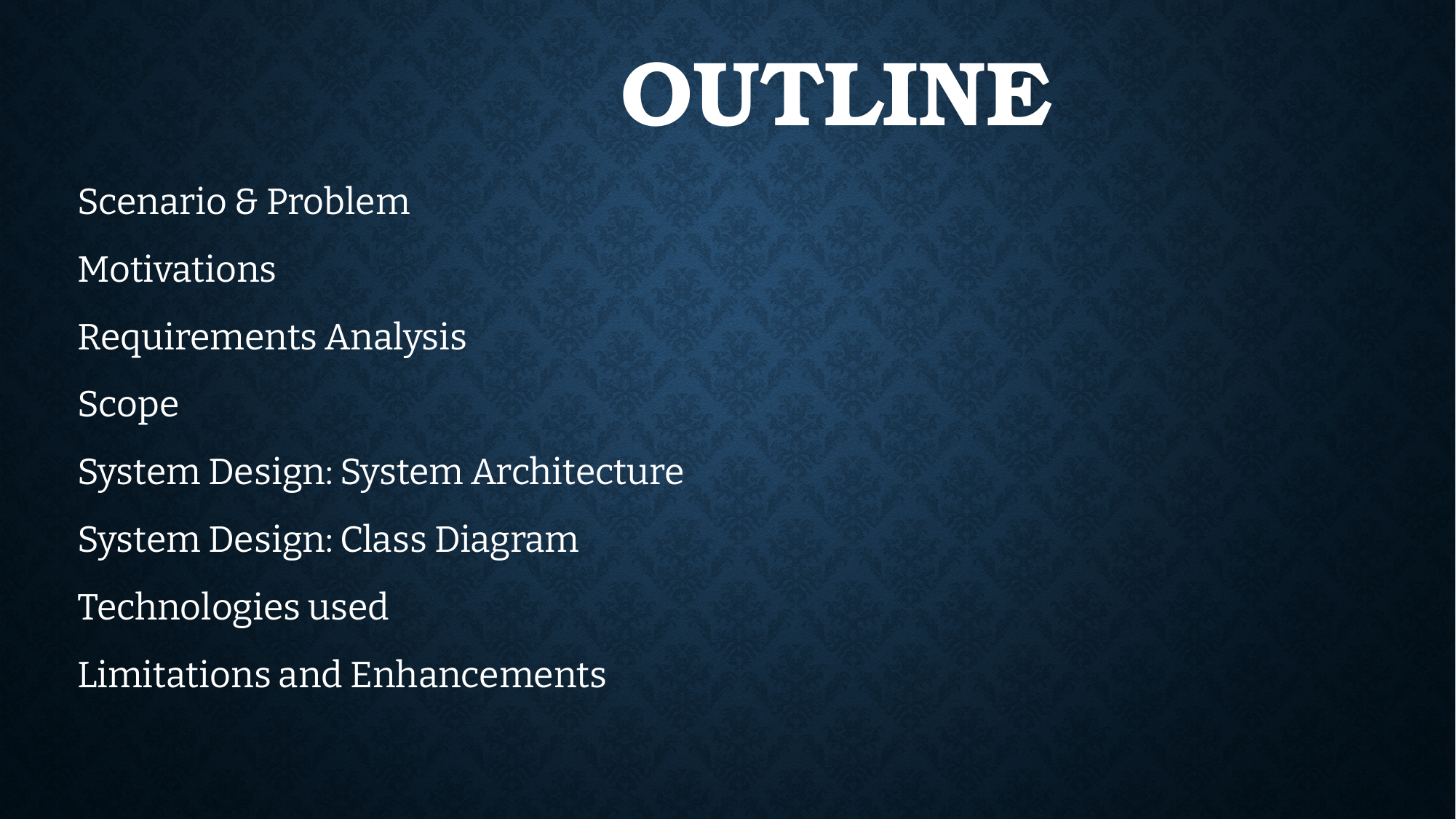

# Outline
Scenario & Problem
Motivations
Requirements Analysis
Scope
System Design: System Architecture
System Design: Class Diagram
Technologies used
Limitations and Enhancements